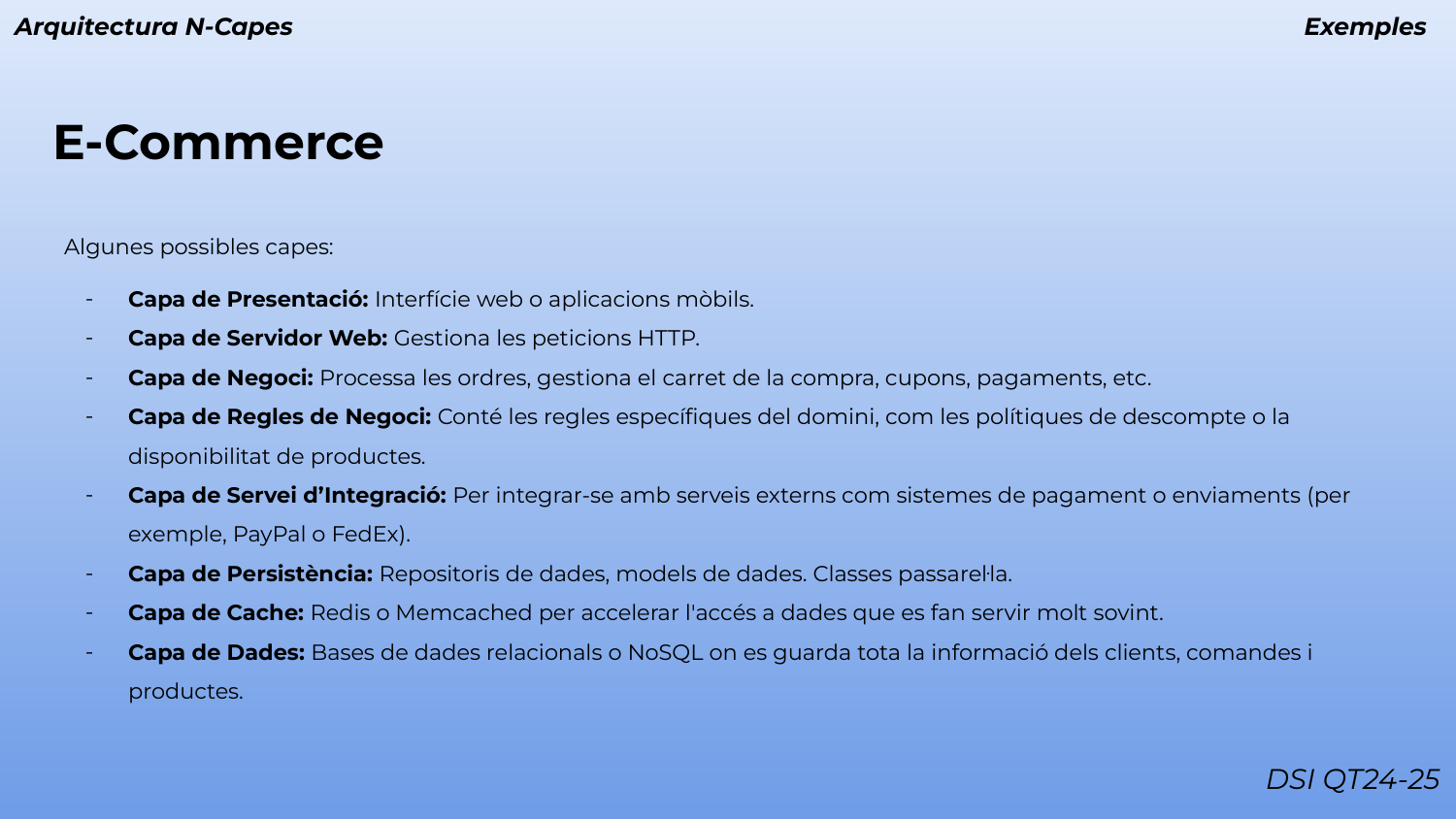

Arquitectura N-Capes
Exemples
# E-Commerce
Algunes possibles capes:
Capa de Presentació: Interfície web o aplicacions mòbils.
Capa de Servidor Web: Gestiona les peticions HTTP.
Capa de Negoci: Processa les ordres, gestiona el carret de la compra, cupons, pagaments, etc.
Capa de Regles de Negoci: Conté les regles específiques del domini, com les polítiques de descompte o la disponibilitat de productes.
Capa de Servei d’Integració: Per integrar-se amb serveis externs com sistemes de pagament o enviaments (per exemple, PayPal o FedEx).
Capa de Persistència: Repositoris de dades, models de dades. Classes passarel·la.
Capa de Cache: Redis o Memcached per accelerar l'accés a dades que es fan servir molt sovint.
Capa de Dades: Bases de dades relacionals o NoSQL on es guarda tota la informació dels clients, comandes i productes.
DSI QT24-25